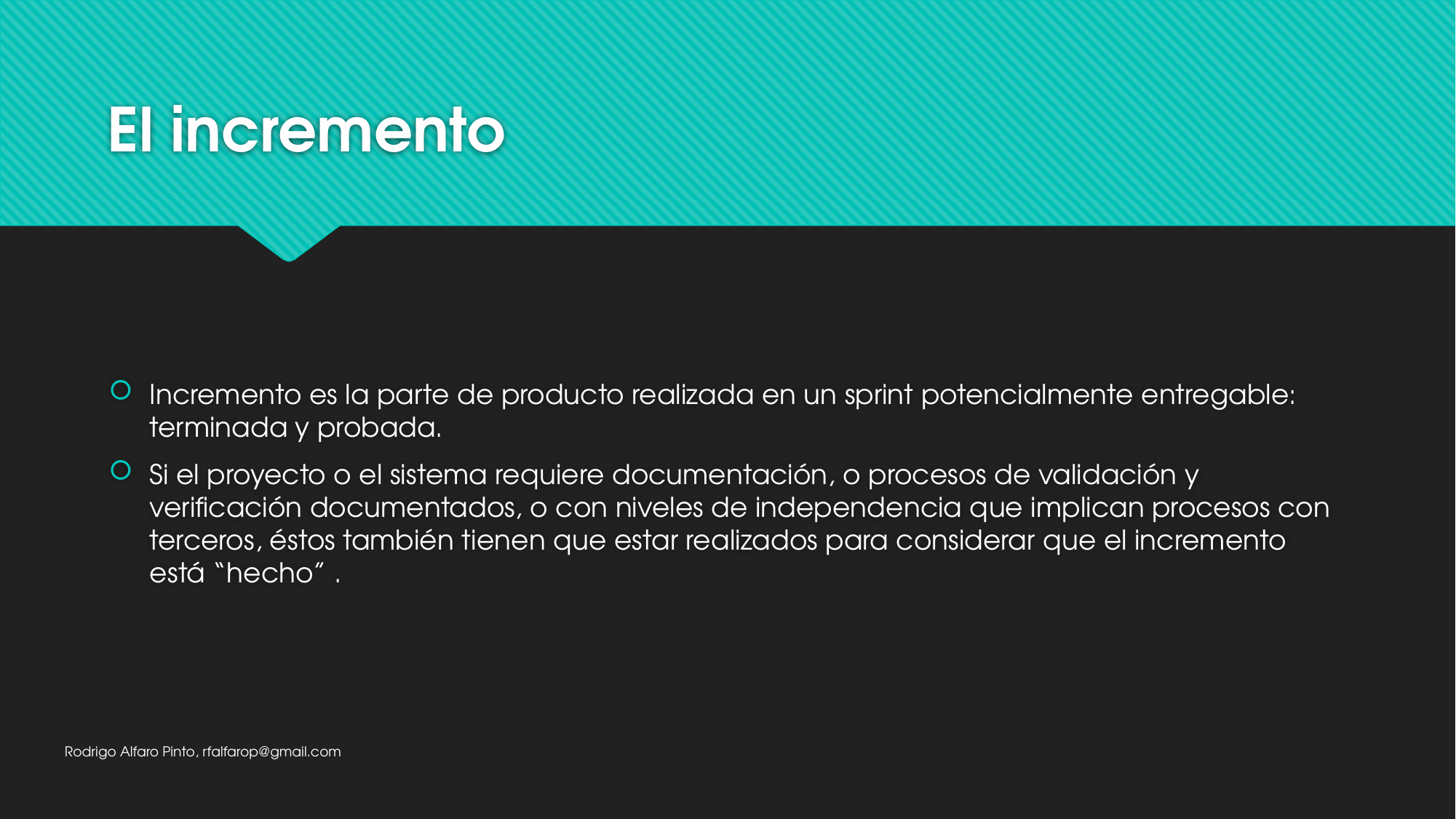

# El incremento
Incremento es la parte de producto realizada en un sprint potencialmente entregable: terminada y probada.
Si el proyecto o el sistema requiere documentación, o procesos de validación y verificación documentados, o con niveles de independencia que implican procesos con terceros, éstos también tienen que estar realizados para considerar que el incremento está “hecho” .
Rodrigo Alfaro Pinto, rfalfarop@gmail.com